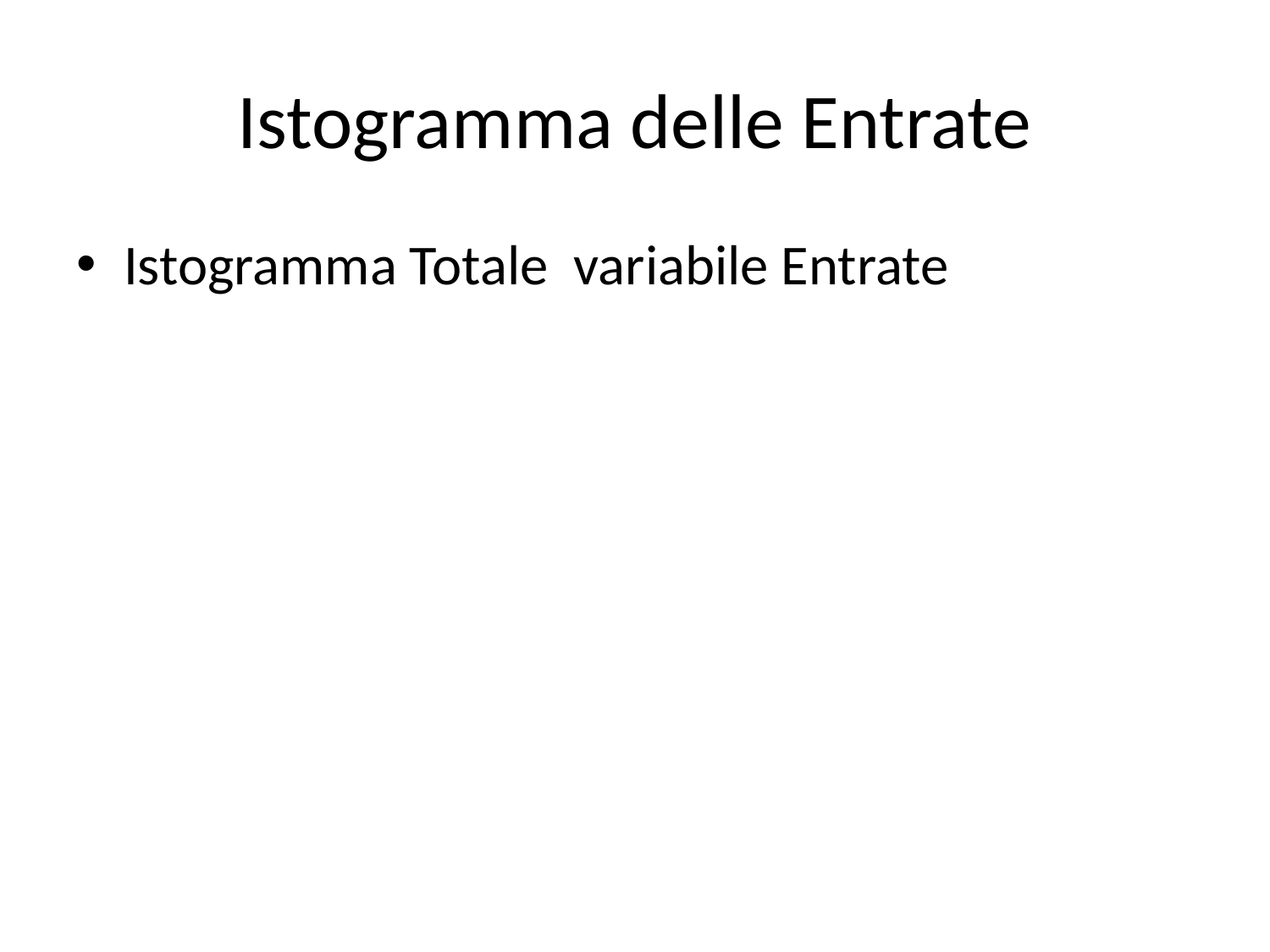

# Istogramma delle Entrate
Istogramma Totale  variabile Entrate